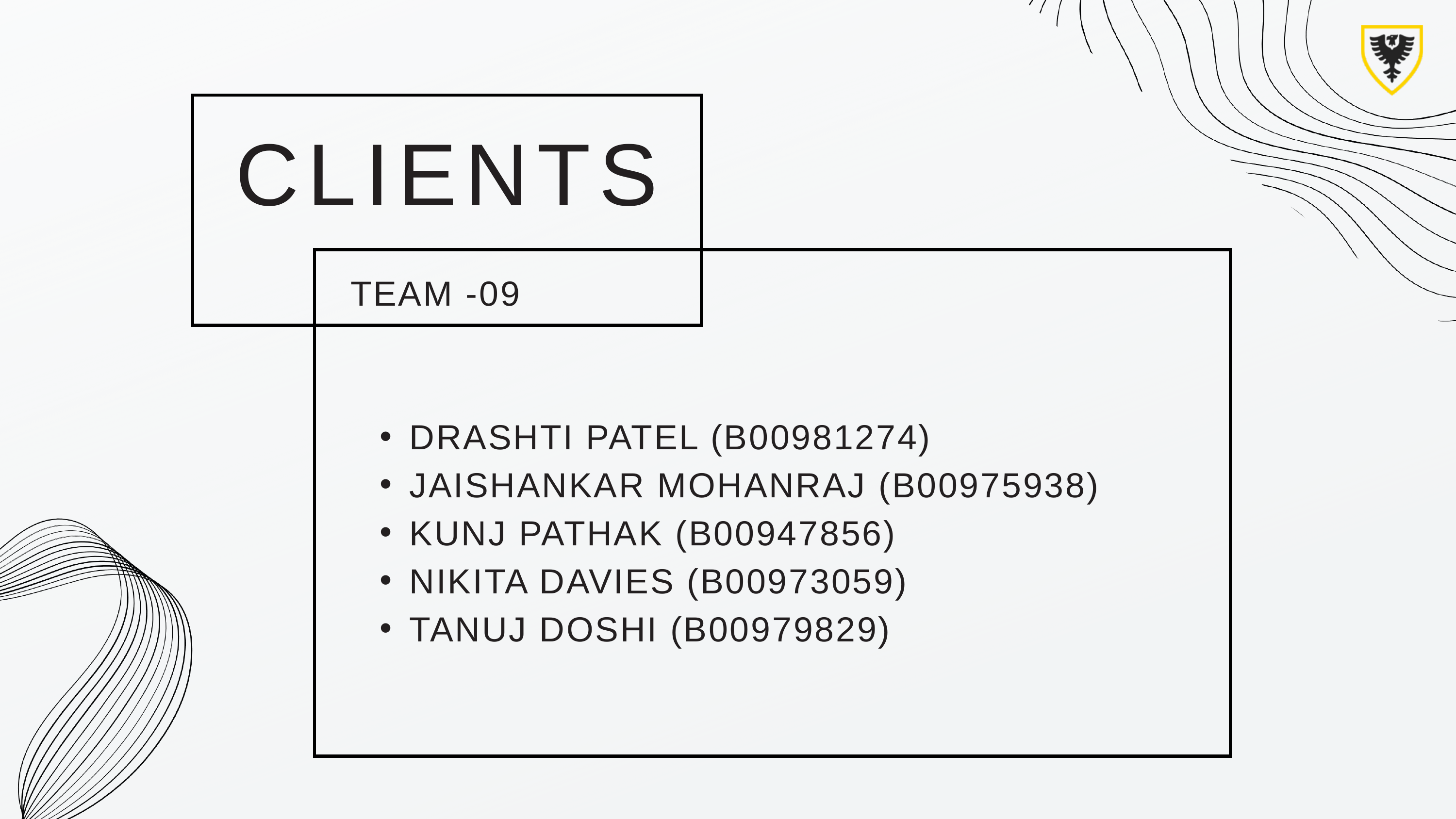

CLIENTS

TEAM -09

DRASHTI PATEL (B00981274)
JAISHANKAR MOHANRAJ (B00975938)
KUNJ PATHAK (B00947856)
NIKITA DAVIES (B00973059)
TANUJ DOSHI (B00979829)